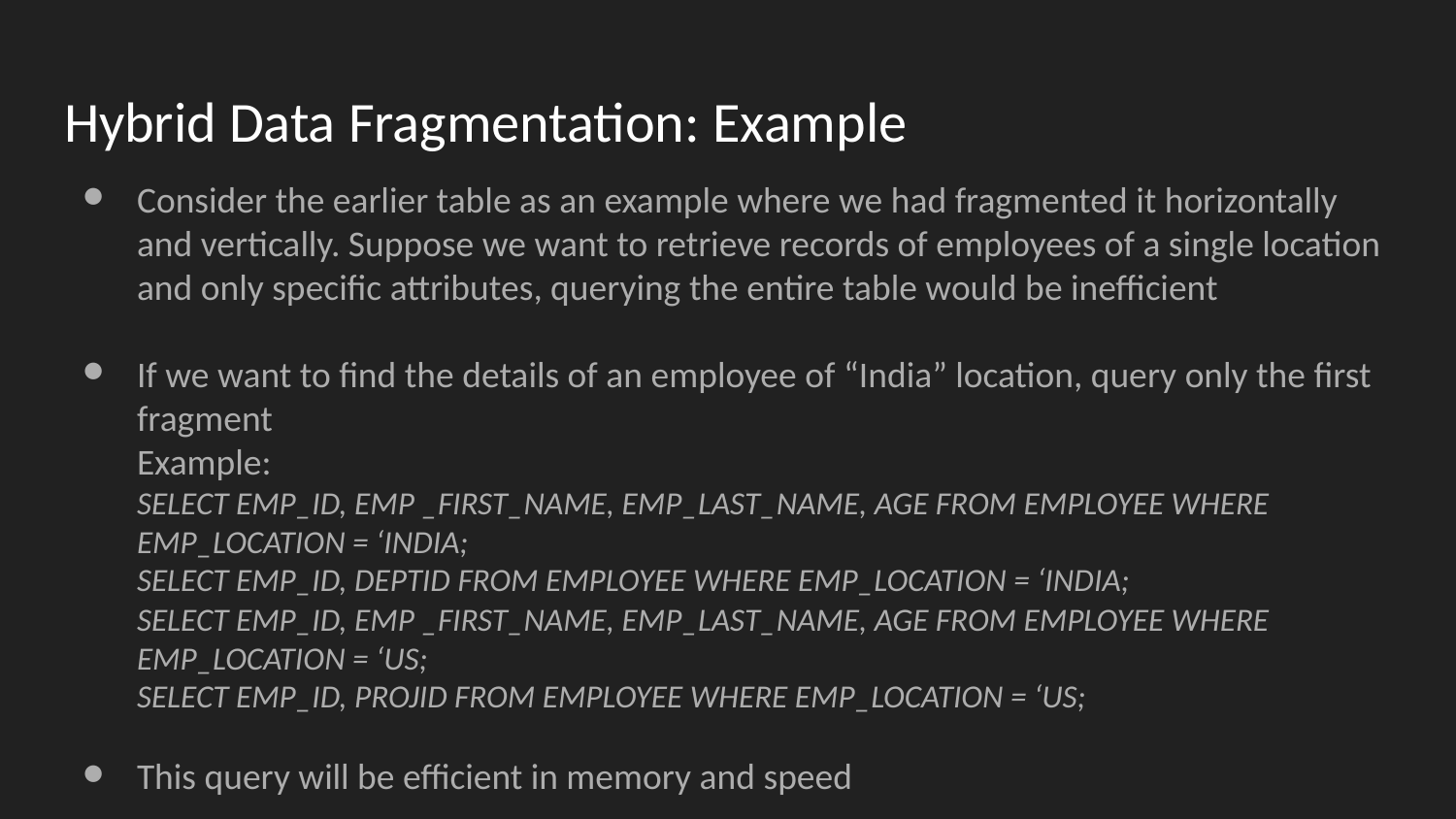

# Hybrid Data Fragmentation: Example
Consider the earlier table as an example where we had fragmented it horizontally and vertically. Suppose we want to retrieve records of employees of a single location and only specific attributes, querying the entire table would be inefficient

If we want to find the details of an employee of “India” location, query only the first fragment
Example:
SELECT EMP_ID, EMP _FIRST_NAME, EMP_LAST_NAME, AGE FROM EMPLOYEE WHERE EMP_LOCATION = ‘INDIA;
SELECT EMP_ID, DEPTID FROM EMPLOYEE WHERE EMP_LOCATION = ‘INDIA;
SELECT EMP_ID, EMP _FIRST_NAME, EMP_LAST_NAME, AGE FROM EMPLOYEE WHERE EMP_LOCATION = ‘US;
SELECT EMP_ID, PROJID FROM EMPLOYEE WHERE EMP_LOCATION = ‘US;

This query will be efficient in memory and speed